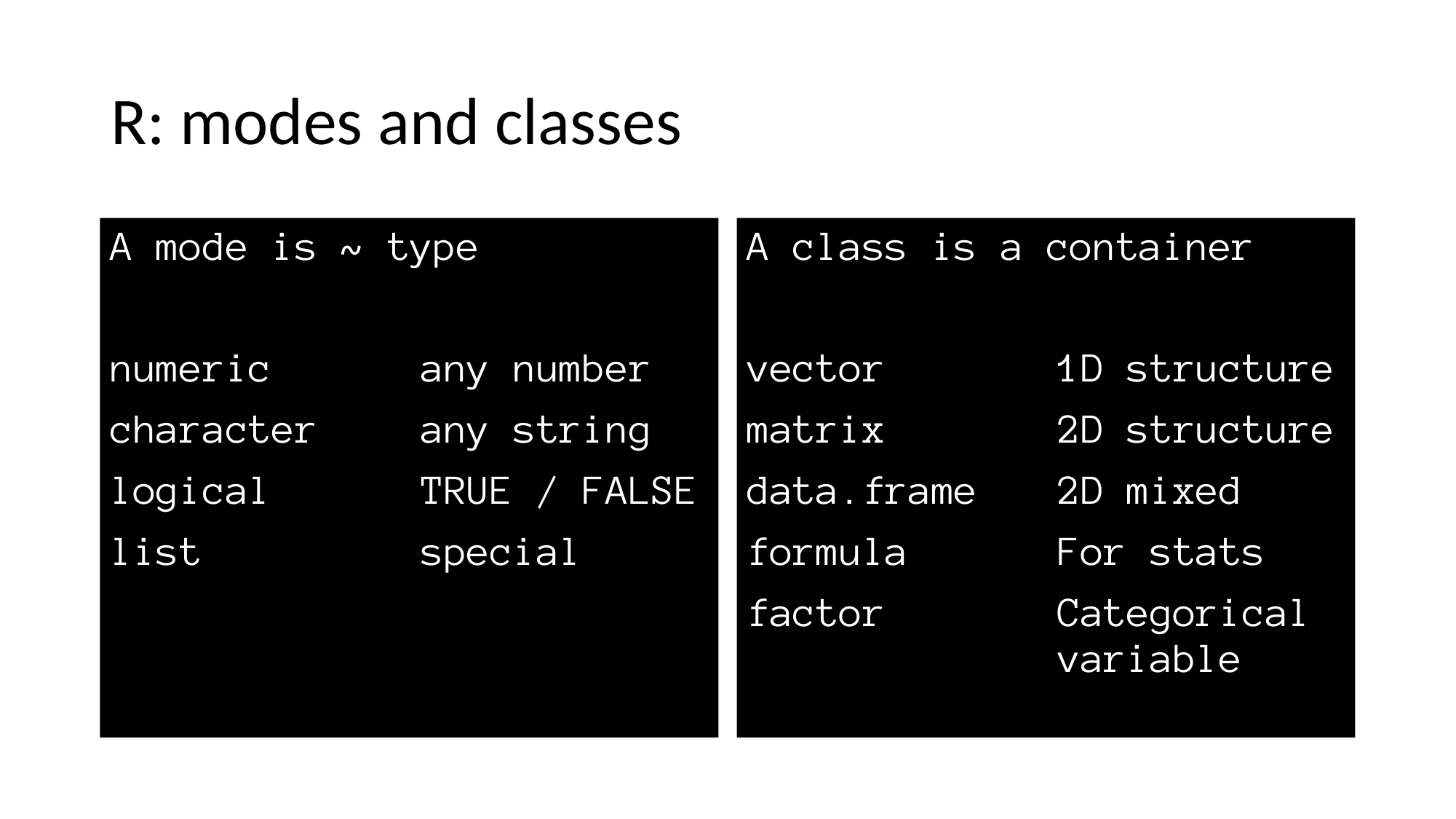

# R: modes and classes
A mode is ~ type

numeric	any number
character	any string
logical	TRUE / FALSE
list	special
A class is a container

vector	1D structure
matrix	2D structure
data.frame	2D mixed
formula	For stats
factor	Categorical variable